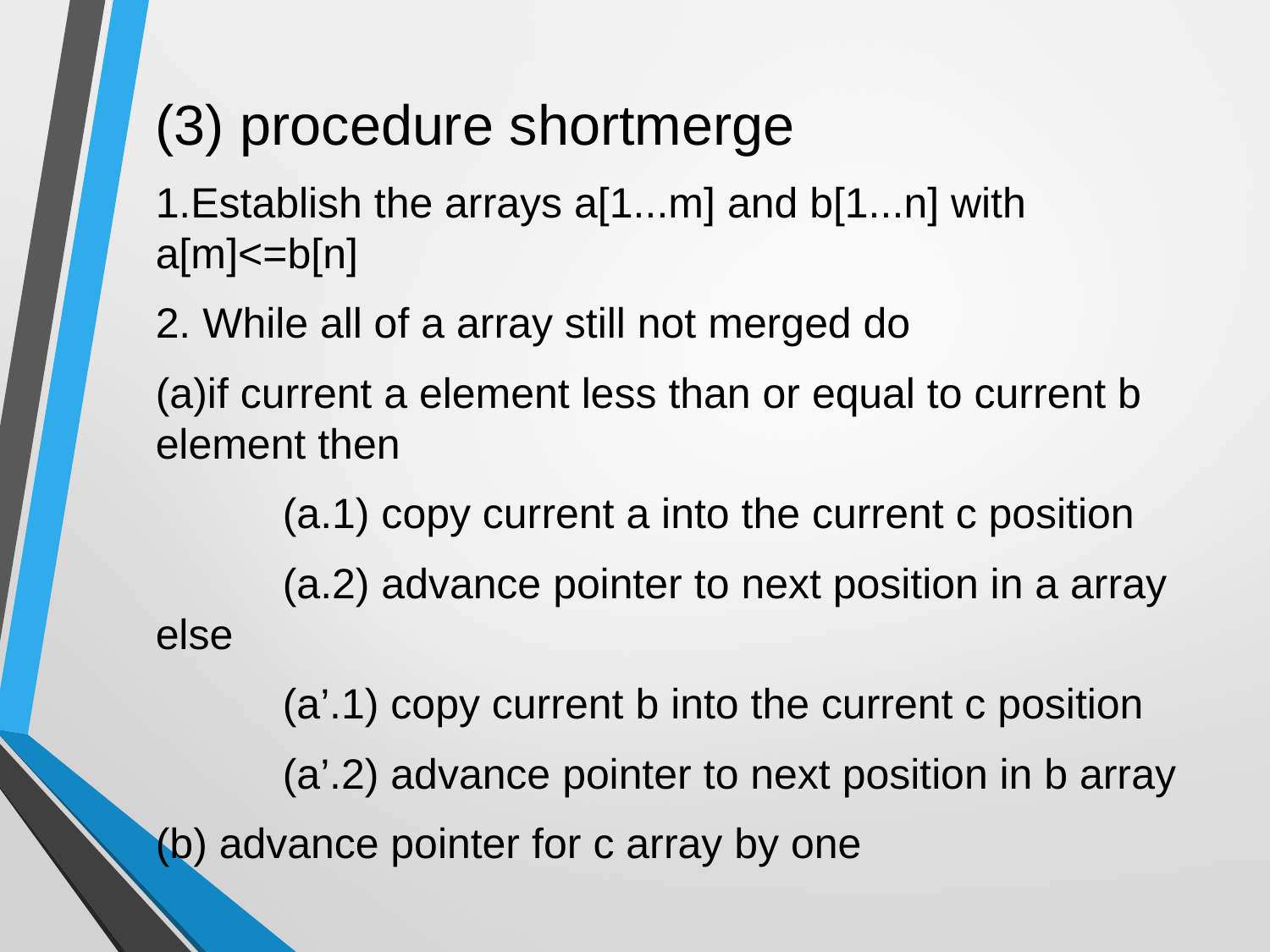

(3) procedure shortmerge
1.Establish the arrays a[1...m] and b[1...n] with a[m]<=b[n]
2. While all of a array still not merged do
(a)if current a element less than or equal to current b element then
	(a.1) copy current a into the current c position
	(a.2) advance pointer to next position in a array else
	(a’.1) copy current b into the current c position
	(a’.2) advance pointer to next position in b array
(b) advance pointer for c array by one